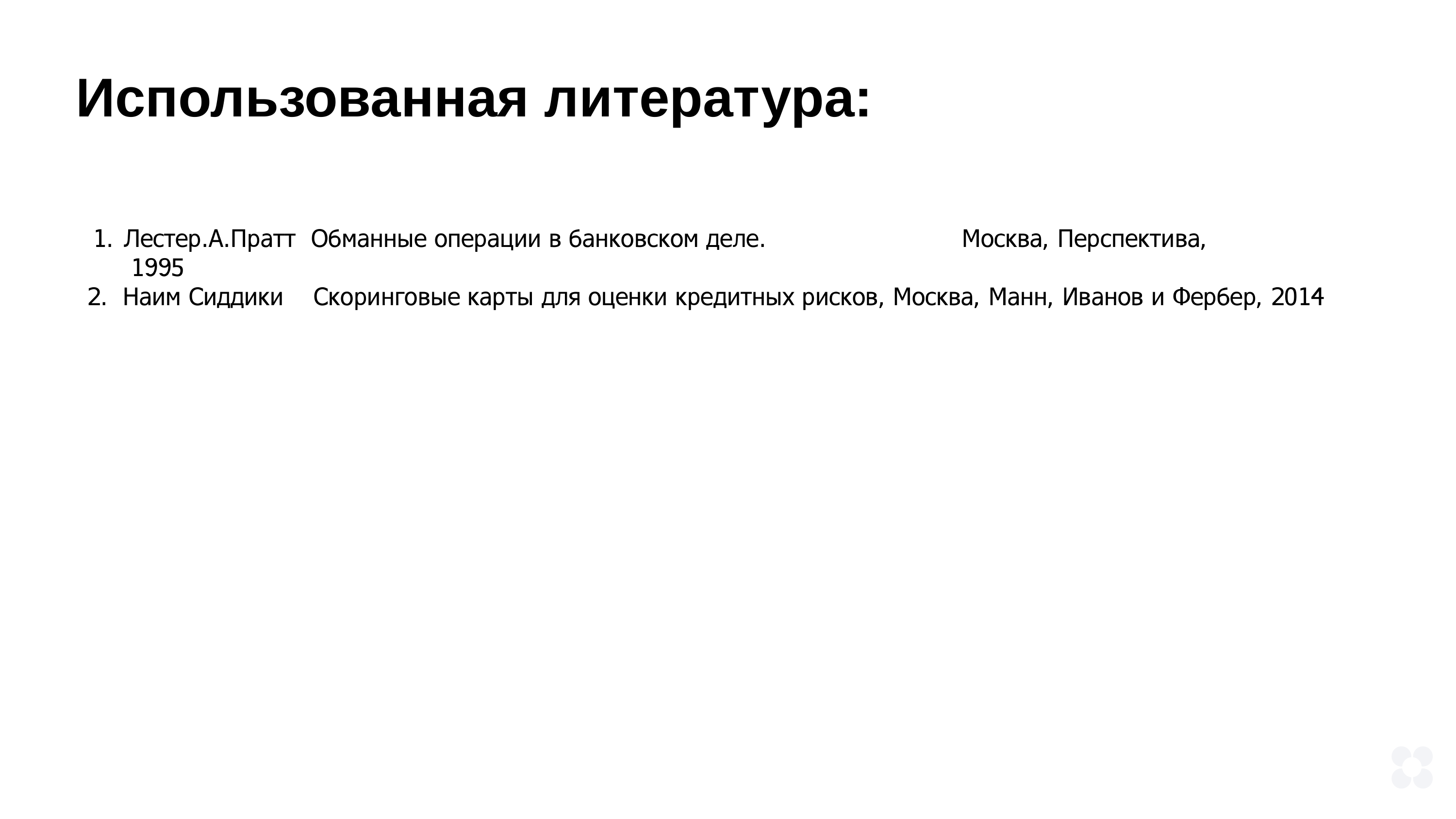

Использованная литература:

Лестер.А.Пратт  Обманные операции в банковском деле.  		     Москва, Перспектива,                  1995
2.  Наим Сиддики    Скоринговые карты для оценки кредитных рисков, Москва, Манн, Иванов и Фербер, 2014